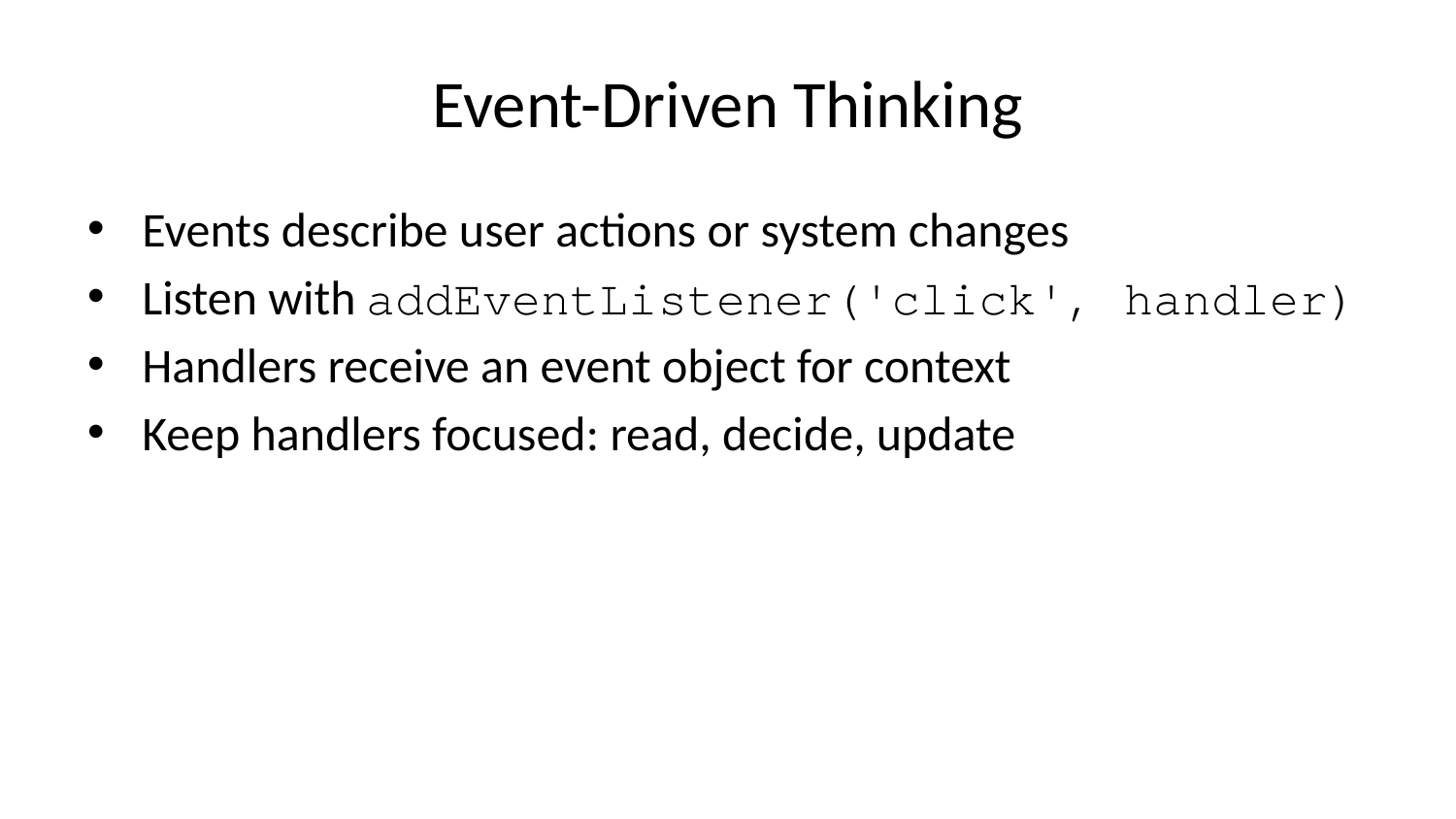

# Event-Driven Thinking
Events describe user actions or system changes
Listen with addEventListener('click', handler)
Handlers receive an event object for context
Keep handlers focused: read, decide, update